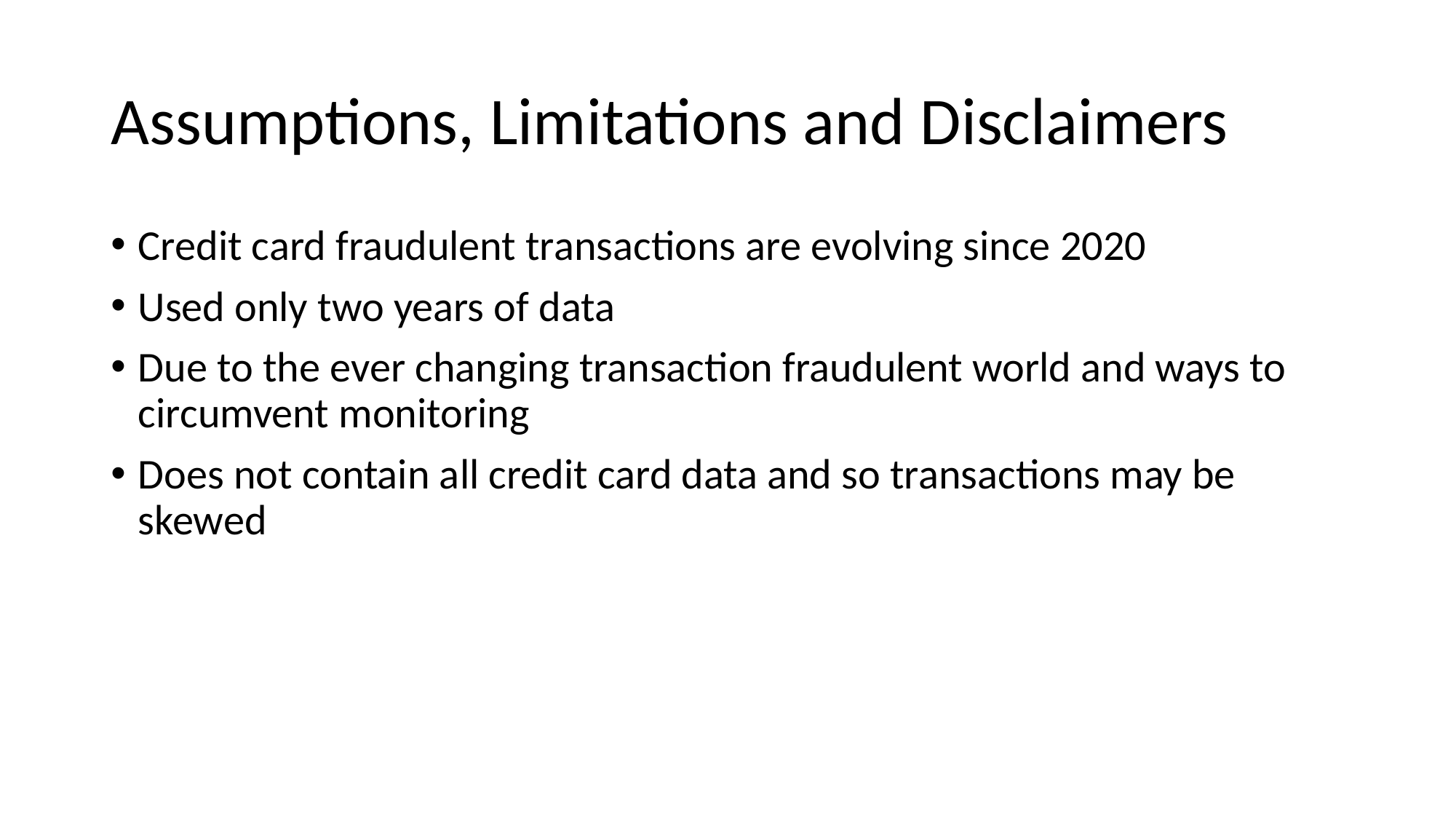

# Assumptions, Limitations and Disclaimers
Credit card fraudulent transactions are evolving since 2020
Used only two years of data
Due to the ever changing transaction fraudulent world and ways to circumvent monitoring
Does not contain all credit card data and so transactions may be skewed